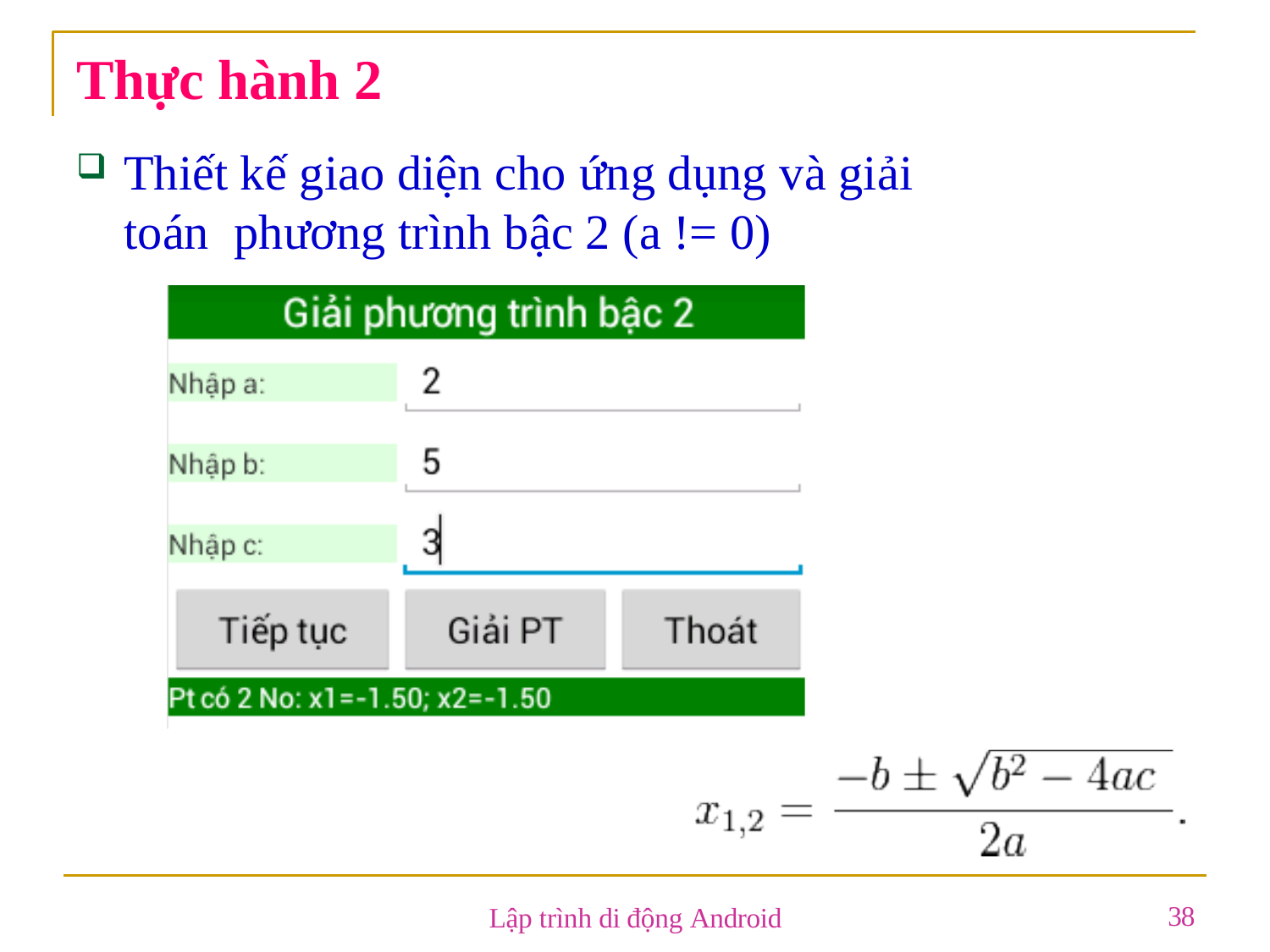

# Thực hành 2
Thiết kế giao diện cho ứng dụng và giải toán  phương trình bậc 2 (a != 0)

38
Lập trình di động Android